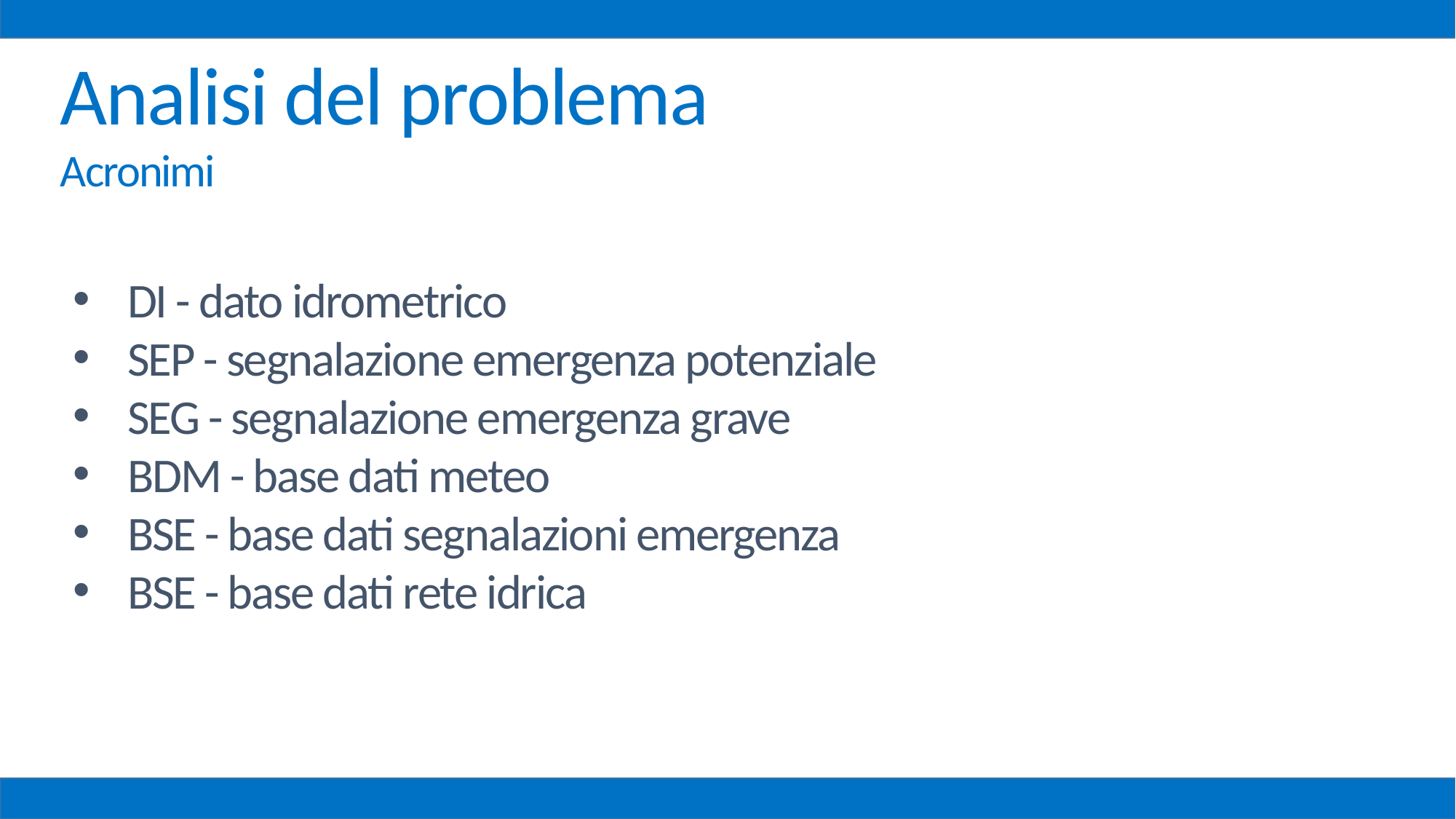

Analisi del problema
Acronimi
DI - dato idrometrico
SEP - segnalazione emergenza potenziale
SEG - segnalazione emergenza grave
BDM - base dati meteo
BSE - base dati segnalazioni emergenza
BSE - base dati rete idrica